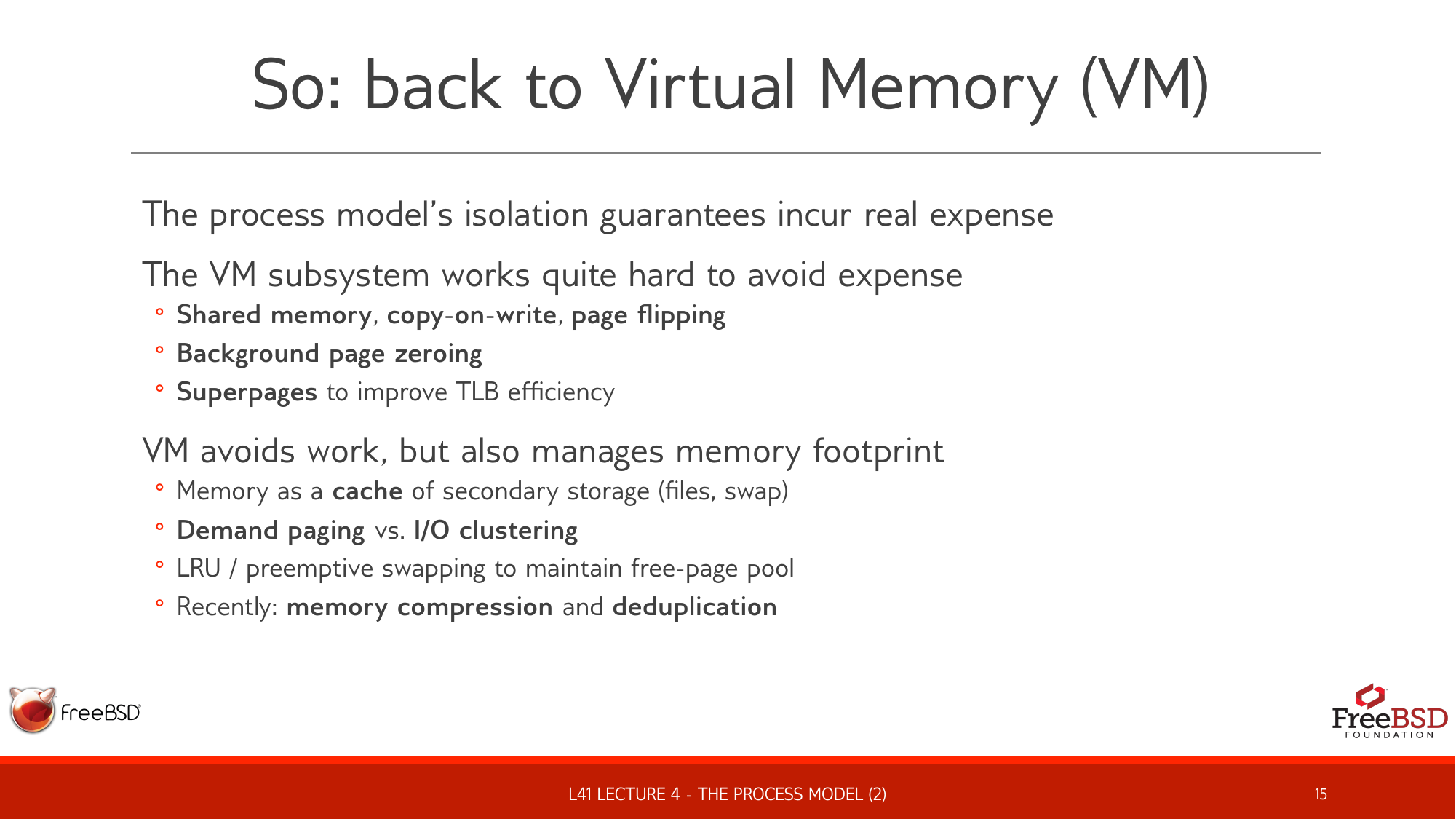

# So: back to Virtual Memory (VM)
The process model’s isolation guarantees incur real expense
The VM subsystem works quite hard to avoid expense
Shared memory, copy-on-write, page flipping
Background page zeroing
Superpages to improve TLB efficiency
VM avoids work, but also manages memory footprint
Memory as a cache of secondary storage (files, swap)
Demand paging vs. I/O clustering
LRU / preemptive swapping to maintain free-page pool
Recently: memory compression and deduplication
L41 Lecture 4 - The Process Model (2)
15